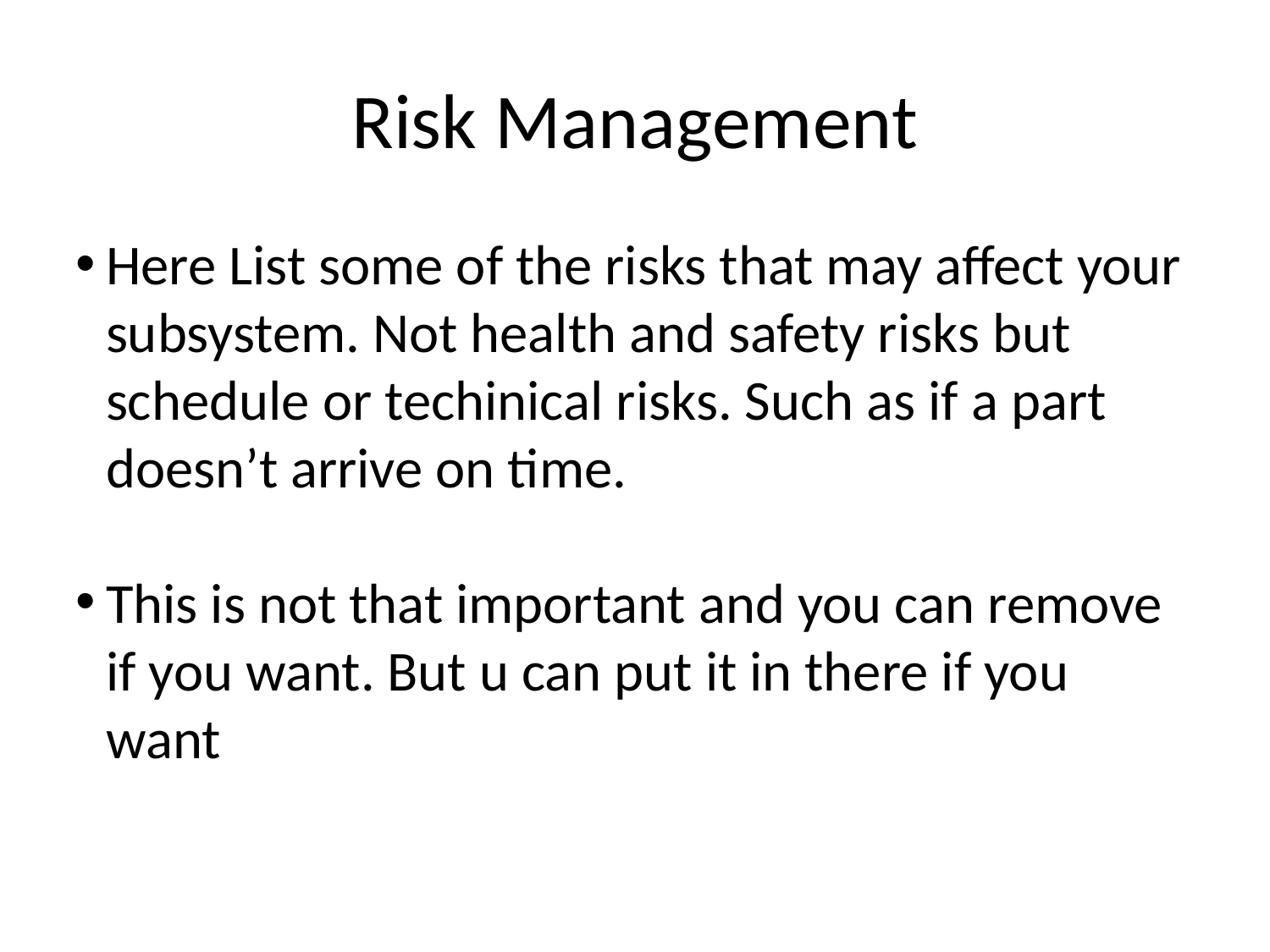

Risk Management
Here List some of the risks that may affect your subsystem. Not health and safety risks but schedule or techinical risks. Such as if a part doesn’t arrive on time.

This is not that important and you can remove if you want. But u can put it in there if you want